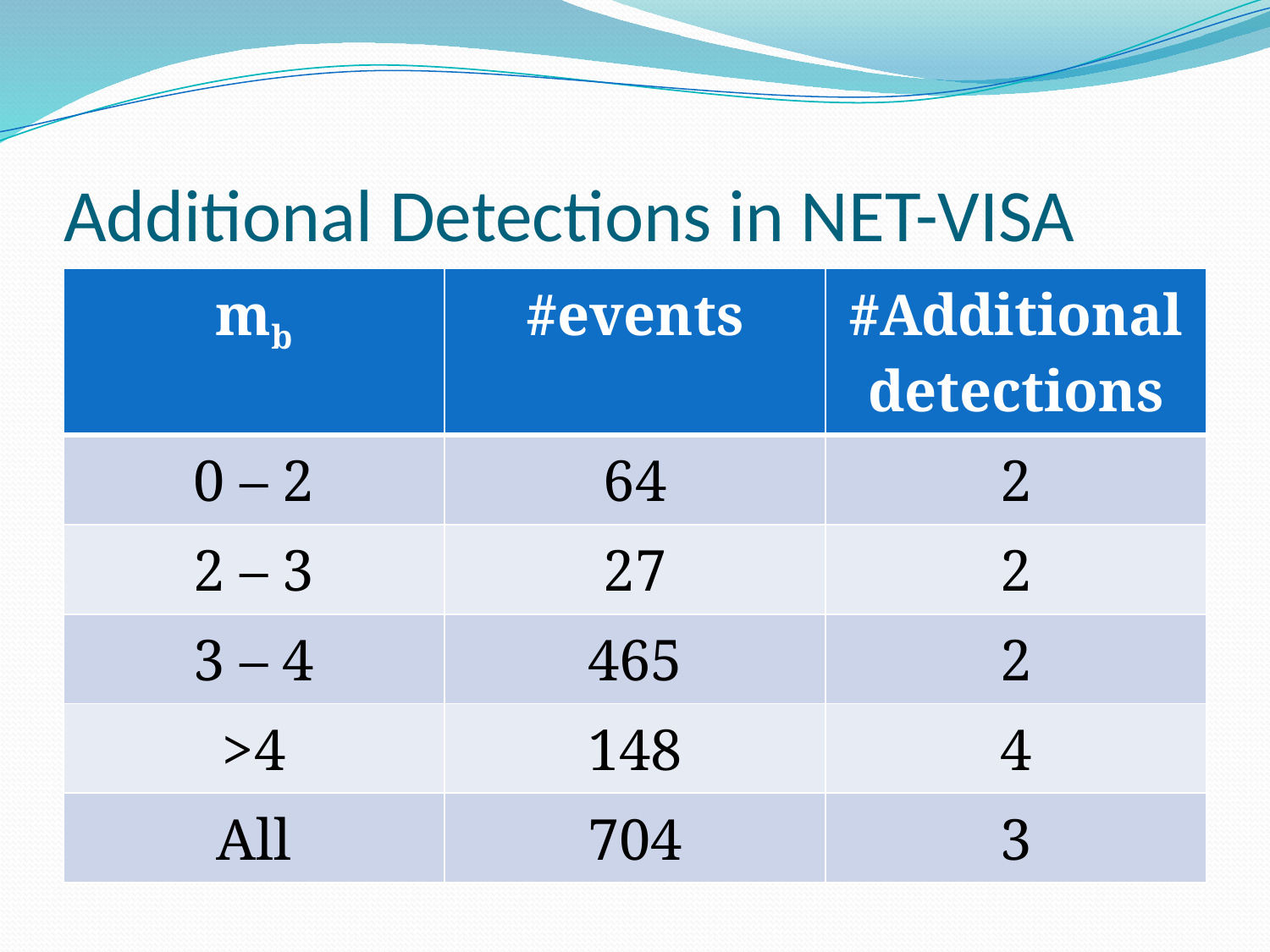

# Additional Detections in NET-VISA
| mb | #events | #Additional detections |
| --- | --- | --- |
| 0 – 2 | 64 | 2 |
| 2 – 3 | 27 | 2 |
| 3 – 4 | 465 | 2 |
| >4 | 148 | 4 |
| All | 704 | 3 |